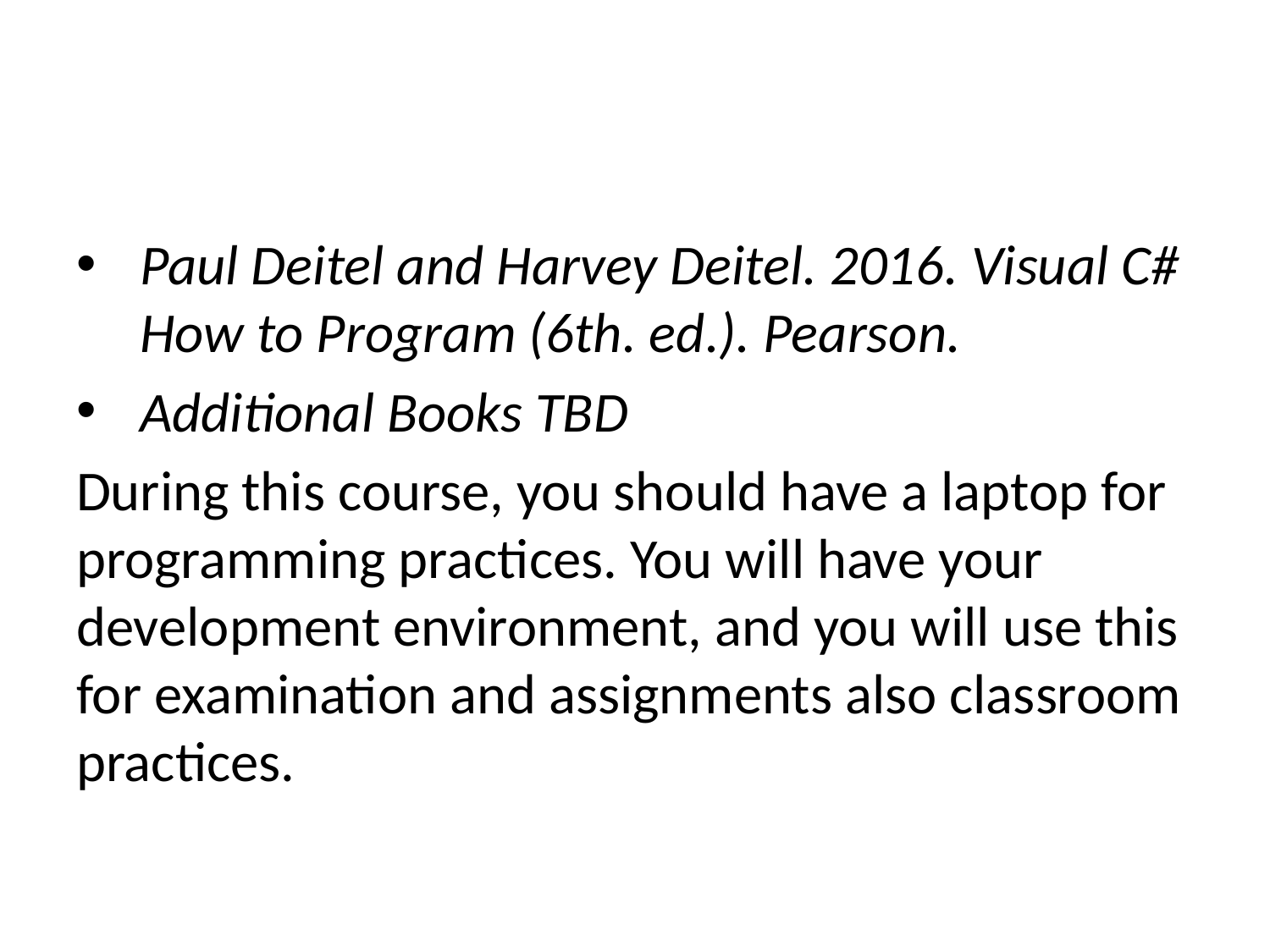

Paul Deitel and Harvey Deitel. 2016. Visual C# How to Program (6th. ed.). Pearson.
Additional Books TBD
During this course, you should have a laptop for programming practices. You will have your development environment, and you will use this for examination and assignments also classroom practices.